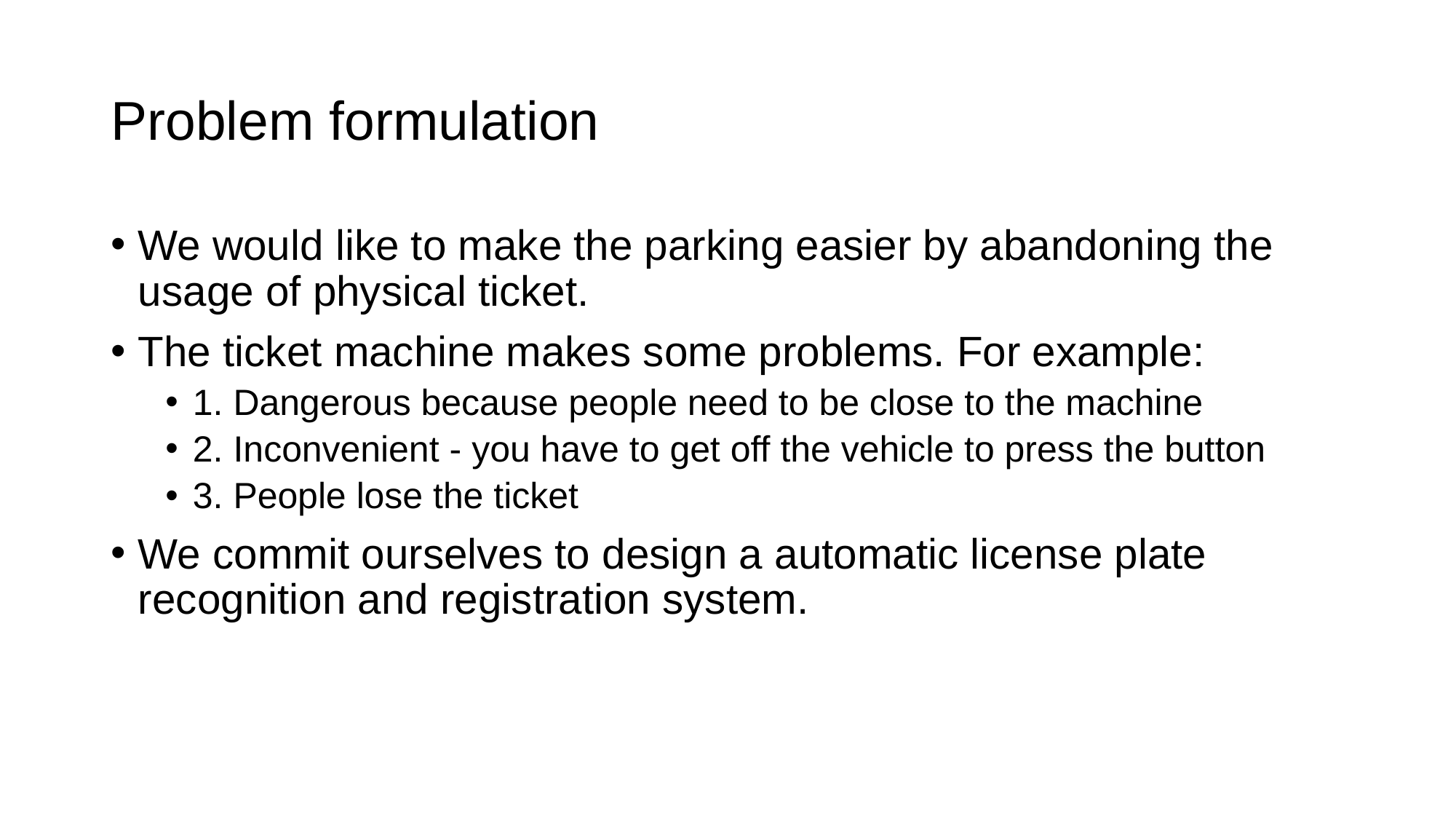

# Problem formulation
We would like to make the parking easier by abandoning the usage of physical ticket.
The ticket machine makes some problems. For example:
1. Dangerous because people need to be close to the machine
2. Inconvenient - you have to get off the vehicle to press the button
3. People lose the ticket
We commit ourselves to design a automatic license plate recognition and registration system.